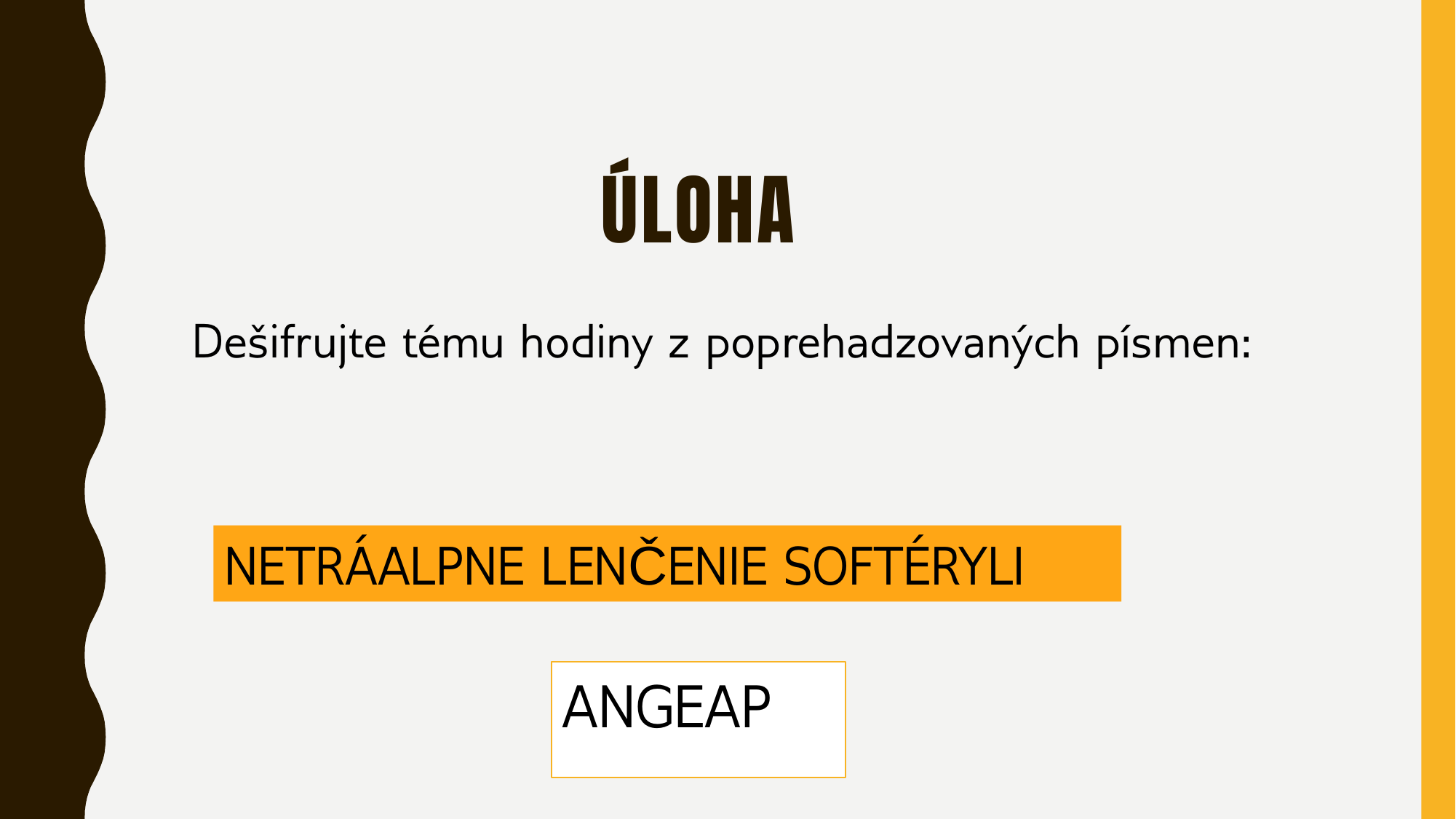

# Úloha
Dešifrujte tému hodiny z poprehadzovaných písmen:

NETRÁALPNE LENČENIE SOFTÉRYLI
ANGEAP